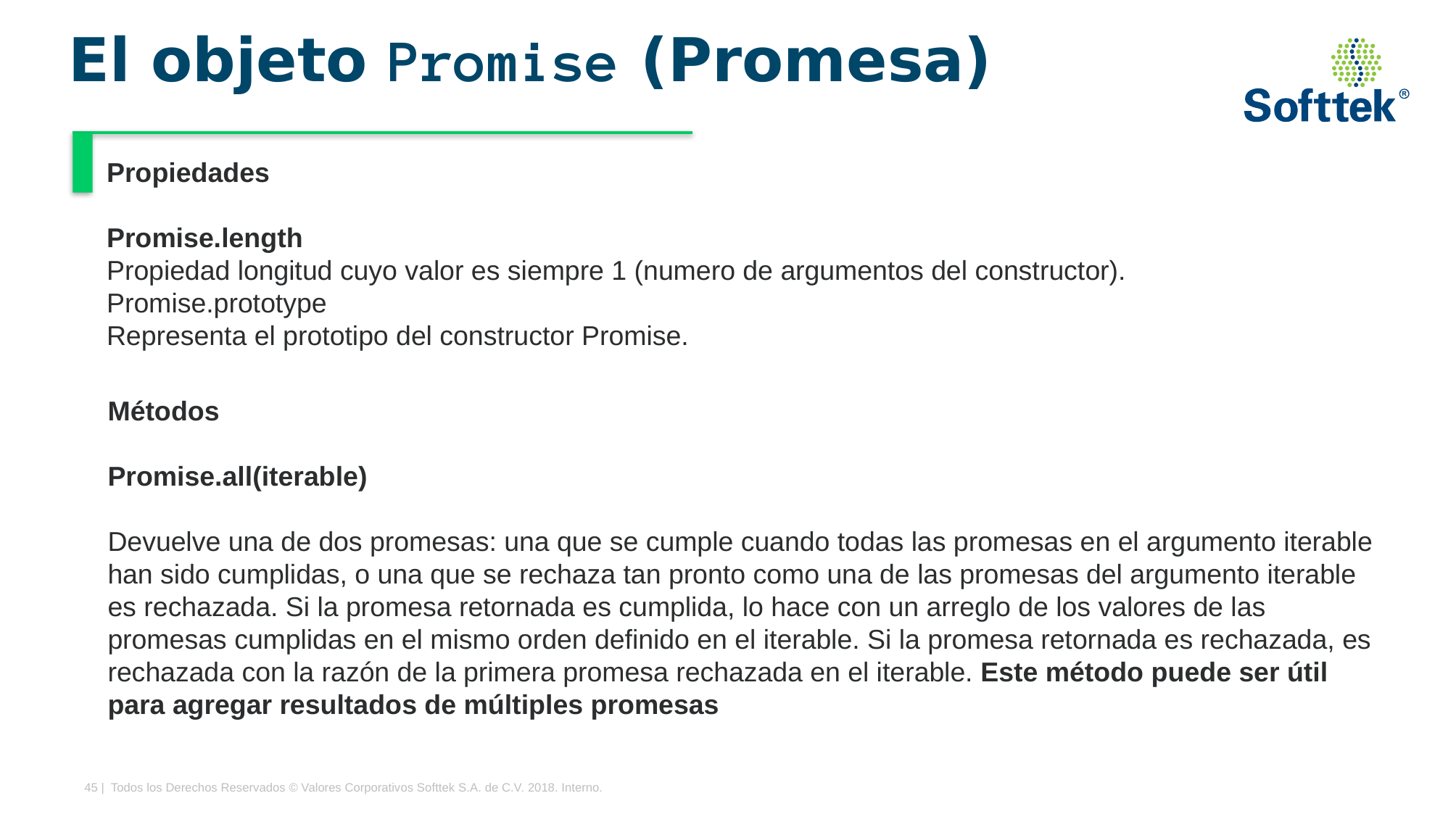

# El objeto Promise (Promesa)

Propiedades

Promise.length
Propiedad longitud cuyo valor es siempre 1 (numero de argumentos del constructor).
Promise.prototype
Representa el prototipo del constructor Promise.

Métodos

Promise.all(iterable)

Devuelve una de dos promesas: una que se cumple cuando todas las promesas en el argumento iterable han sido cumplidas, o una que se rechaza tan pronto como una de las promesas del argumento iterable es rechazada. Si la promesa retornada es cumplida, lo hace con un arreglo de los valores de las promesas cumplidas en el mismo orden definido en el iterable. Si la promesa retornada es rechazada, es rechazada con la razón de la primera promesa rechazada en el iterable. Este método puede ser útil para agregar resultados de múltiples promesas